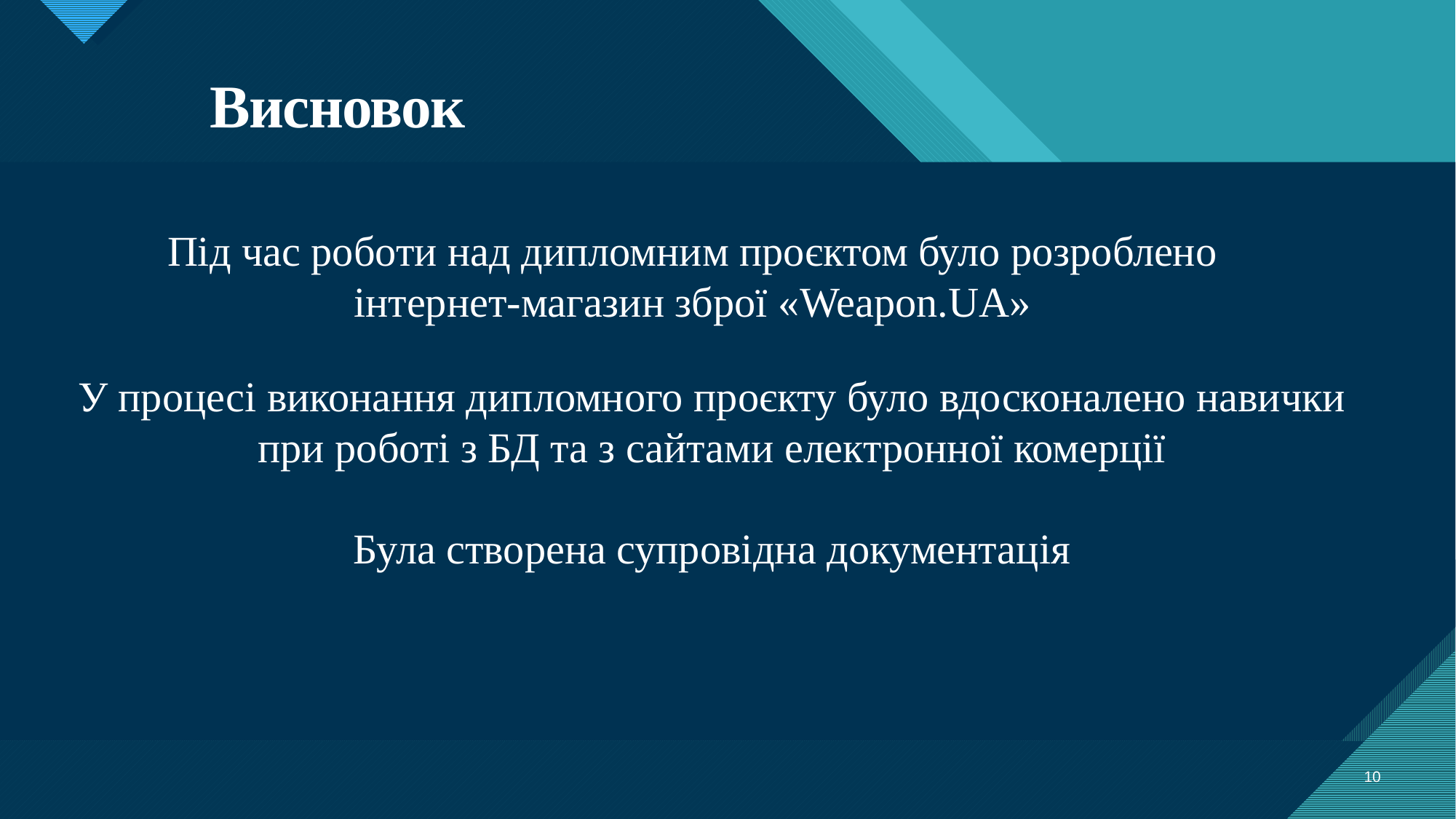

# Висновок
Під час роботи над дипломним проєктом було розроблено інтернет-магазин зброї «Weapon.UA»
У процесі виконання дипломного проєкту було вдосконалено навички при роботі з БД та з сайтами електронної комерції

Була створена супровідна документація
10